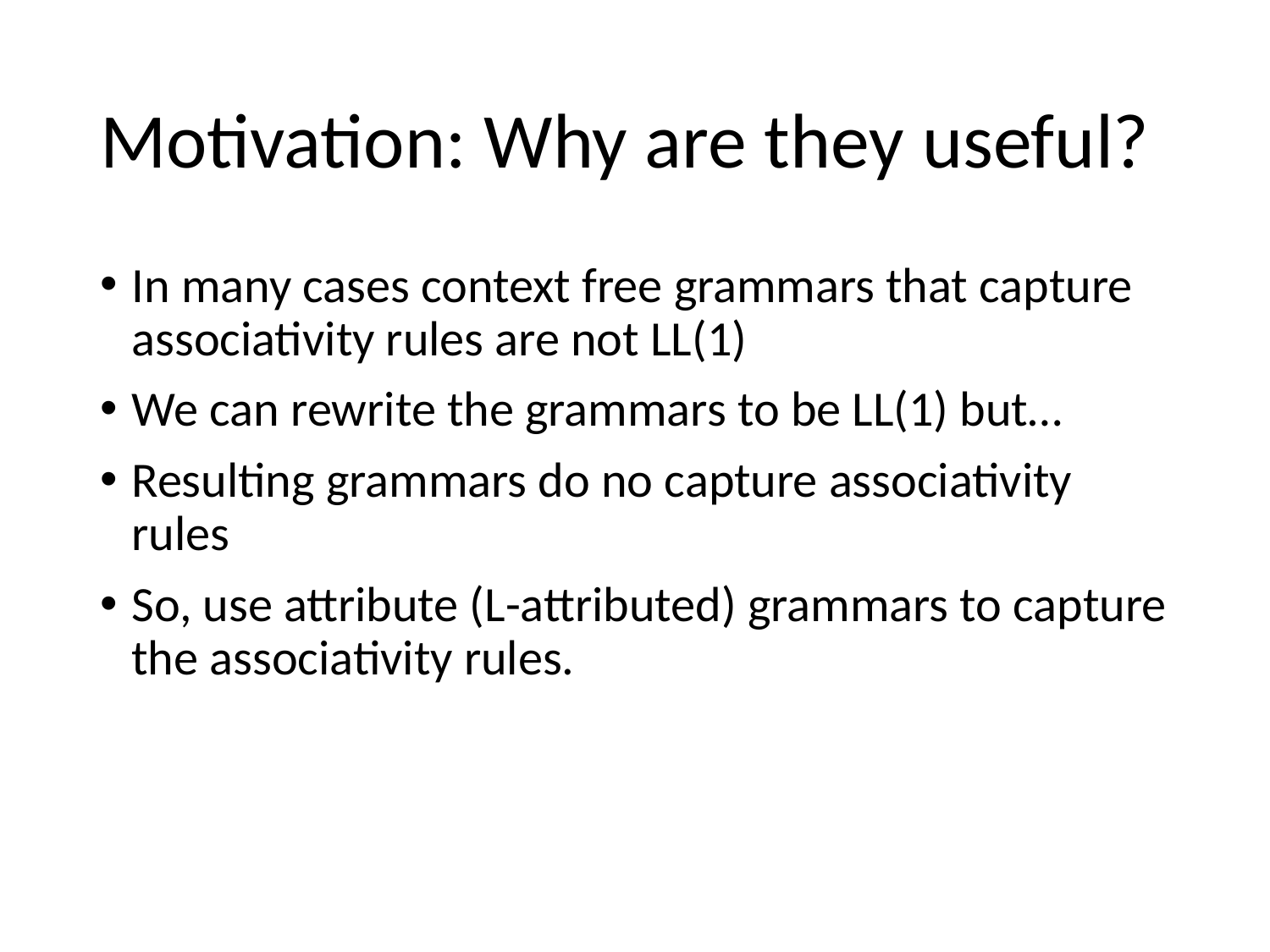

# Motivation: Why are they useful?
In many cases context free grammars that capture associativity rules are not LL(1)
We can rewrite the grammars to be LL(1) but…
Resulting grammars do no capture associativity rules
So, use attribute (L-attributed) grammars to capture the associativity rules.